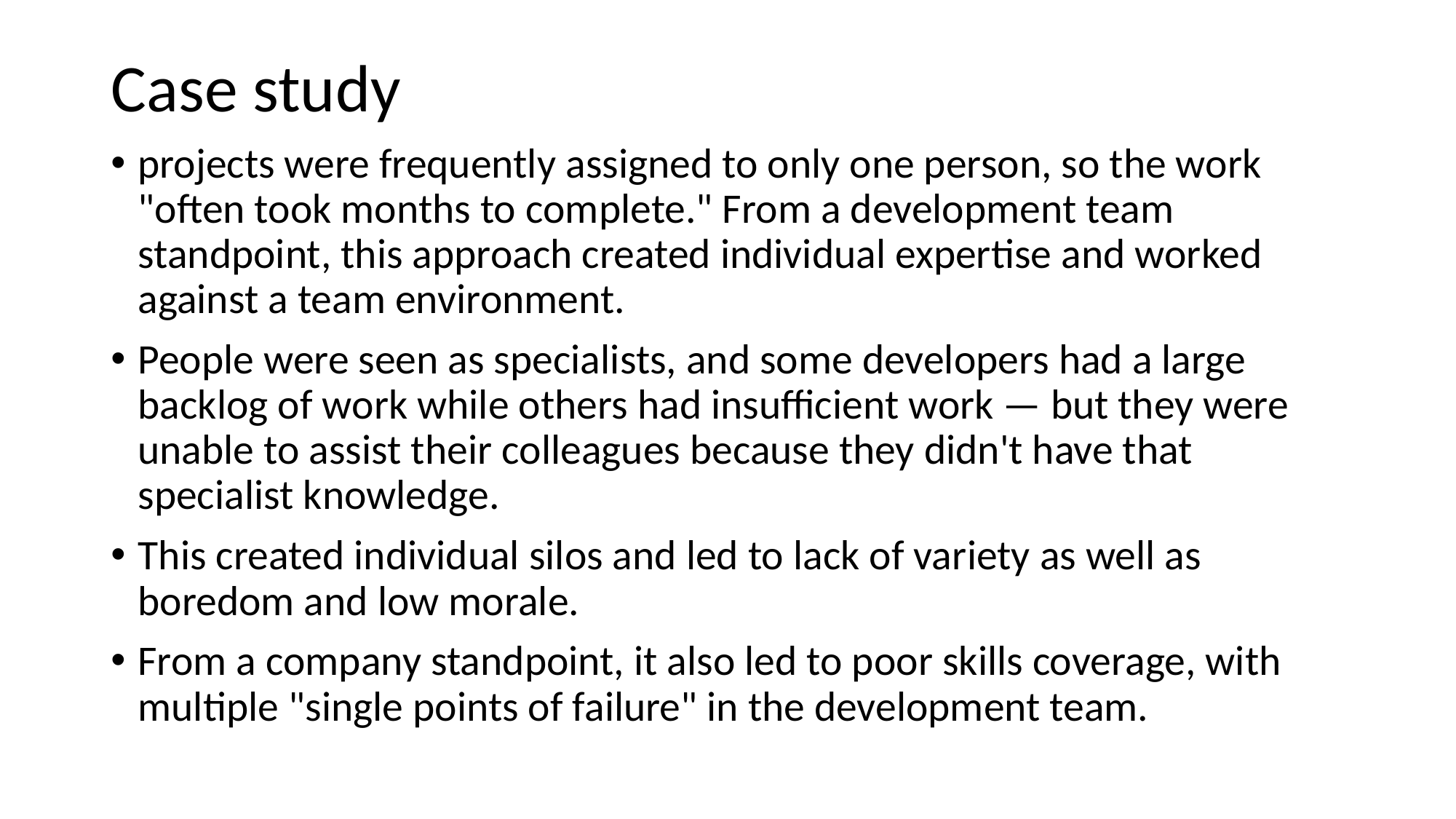

# Case study
projects were frequently assigned to only one person, so the work "often took months to complete." From a development team standpoint, this approach created individual expertise and worked against a team environment.
People were seen as specialists, and some developers had a large backlog of work while others had insufficient work — but they were unable to assist their colleagues because they didn't have that specialist knowledge.
This created individual silos and led to lack of variety as well as boredom and low morale.
From a company standpoint, it also led to poor skills coverage, with multiple "single points of failure" in the development team.